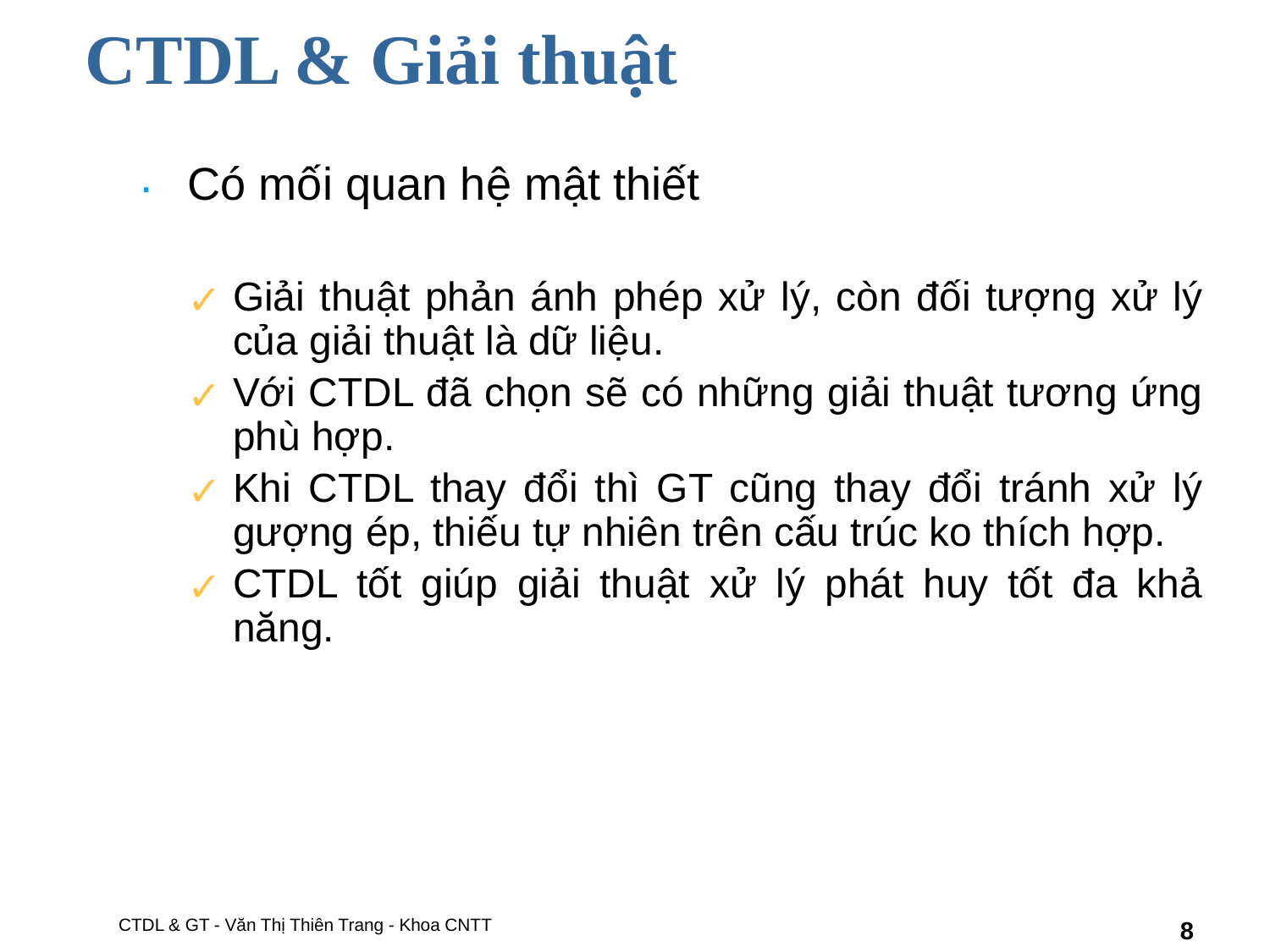

# CTDL & Giải thuật
Có mối quan hệ mật thiết

Giải thuật phản ánh phép xử lý, còn đối tượng xử lý của giải thuật là dữ liệu.
Với CTDL đã chọn sẽ có những giải thuật tương ứng phù hợp.
Khi CTDL thay đổi thì GT cũng thay đổi tránh xử lý gượng ép, thiếu tự nhiên trên cấu trúc ko thích hợp.
CTDL tốt giúp giải thuật xử lý phát huy tốt đa khả năng.

CTDL & GT - Văn Thị Thiên Trang - Khoa CNTT
8